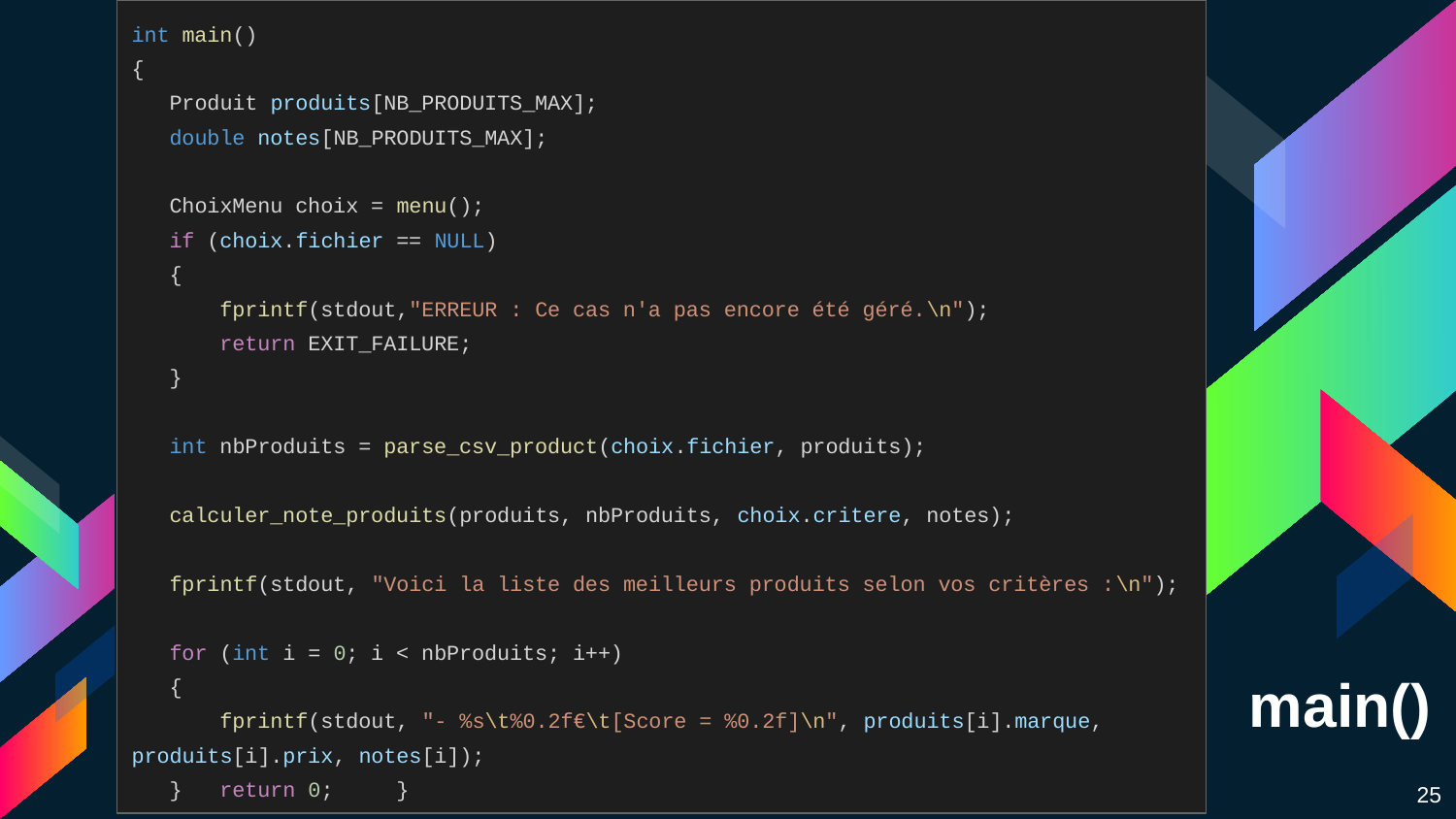

int main()
{
   Produit produits[NB_PRODUITS_MAX];
   double notes[NB_PRODUITS_MAX];

   ChoixMenu choix = menu();
   if (choix.fichier == NULL)
   {
       fprintf(stdout,"ERREUR : Ce cas n'a pas encore été géré.\n");
       return EXIT_FAILURE;
   }

   int nbProduits = parse_csv_product(choix.fichier, produits);

   calculer_note_produits(produits, nbProduits, choix.critere, notes);

   fprintf(stdout, "Voici la liste des meilleurs produits selon vos critères :\n");

   for (int i = 0; i < nbProduits; i++)
   {
       fprintf(stdout, "- %s\t%0.2f€\t[Score = %0.2f]\n", produits[i].marque, produits[i].prix, notes[i]);
   }   return 0;     }
# main()
25